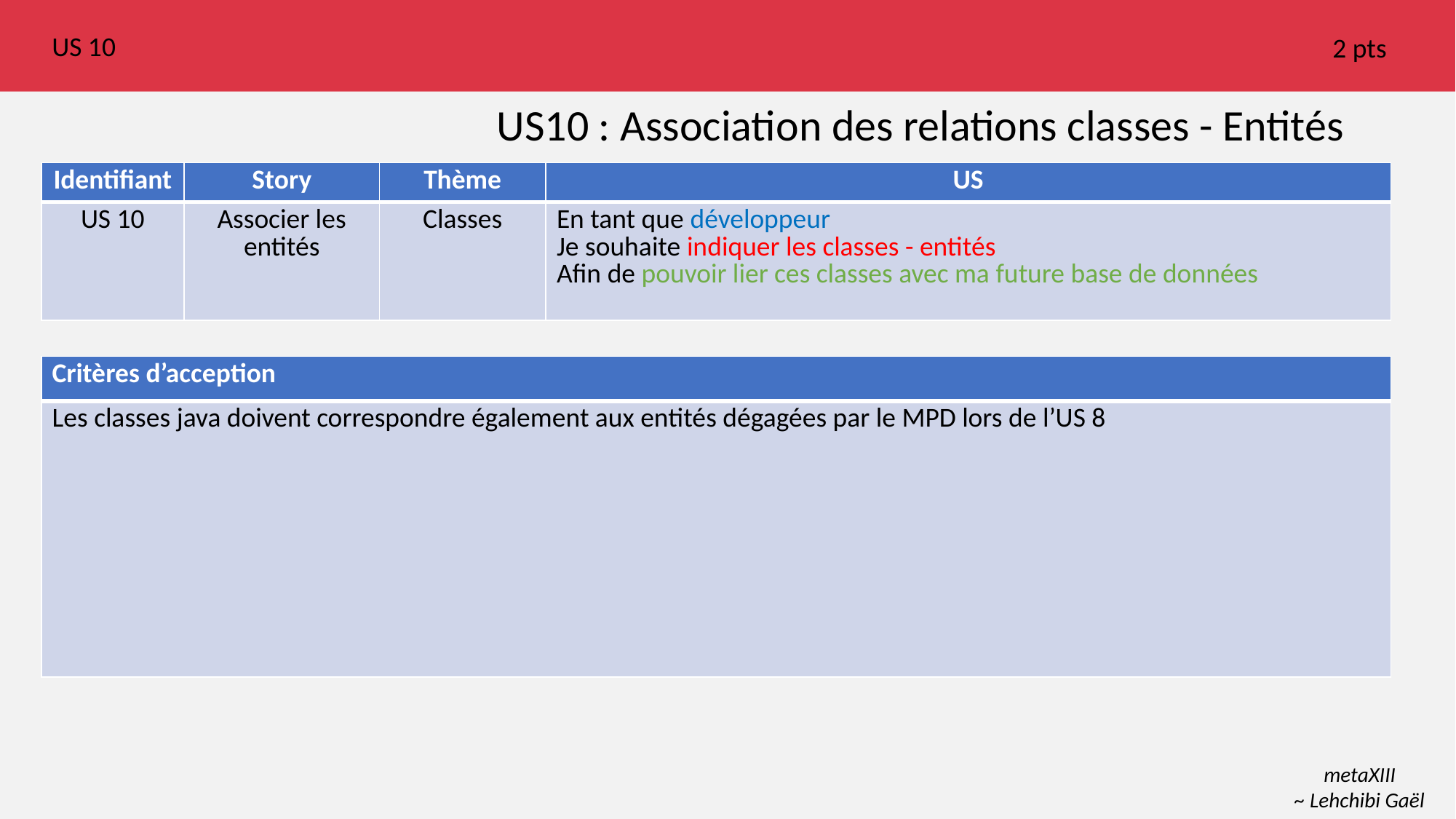

US 10
2 pts

# US10 : Association des relations classes - Entités
| Identifiant | Story | Thème | US |
| --- | --- | --- | --- |
| US 10 | Associer les entités | Classes | En tant que développeur Je souhaite indiquer les classes - entités Afin de pouvoir lier ces classes avec ma future base de données |
| Critères d’acception |
| --- |
| Les classes java doivent correspondre également aux entités dégagées par le MPD lors de l’US 8 |

metaXIII
~ Lehchibi Gaël